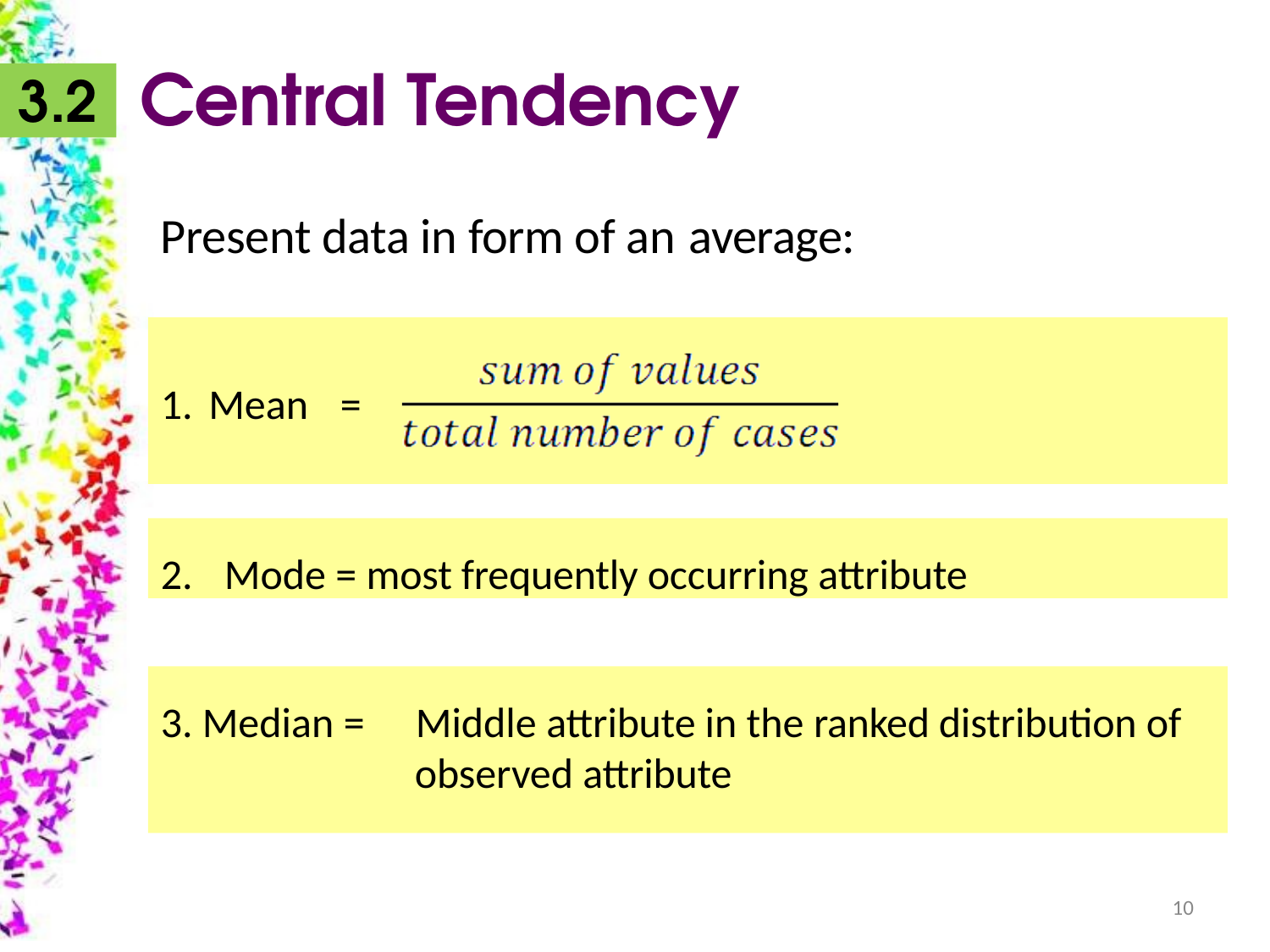

# Central Tendency

3.2
Present data in form of an average:

1. Mean	=

2.	Mode = most frequently occurring attribute

3. Median =
Middle attribute in the ranked distribution of  observed attribute
10